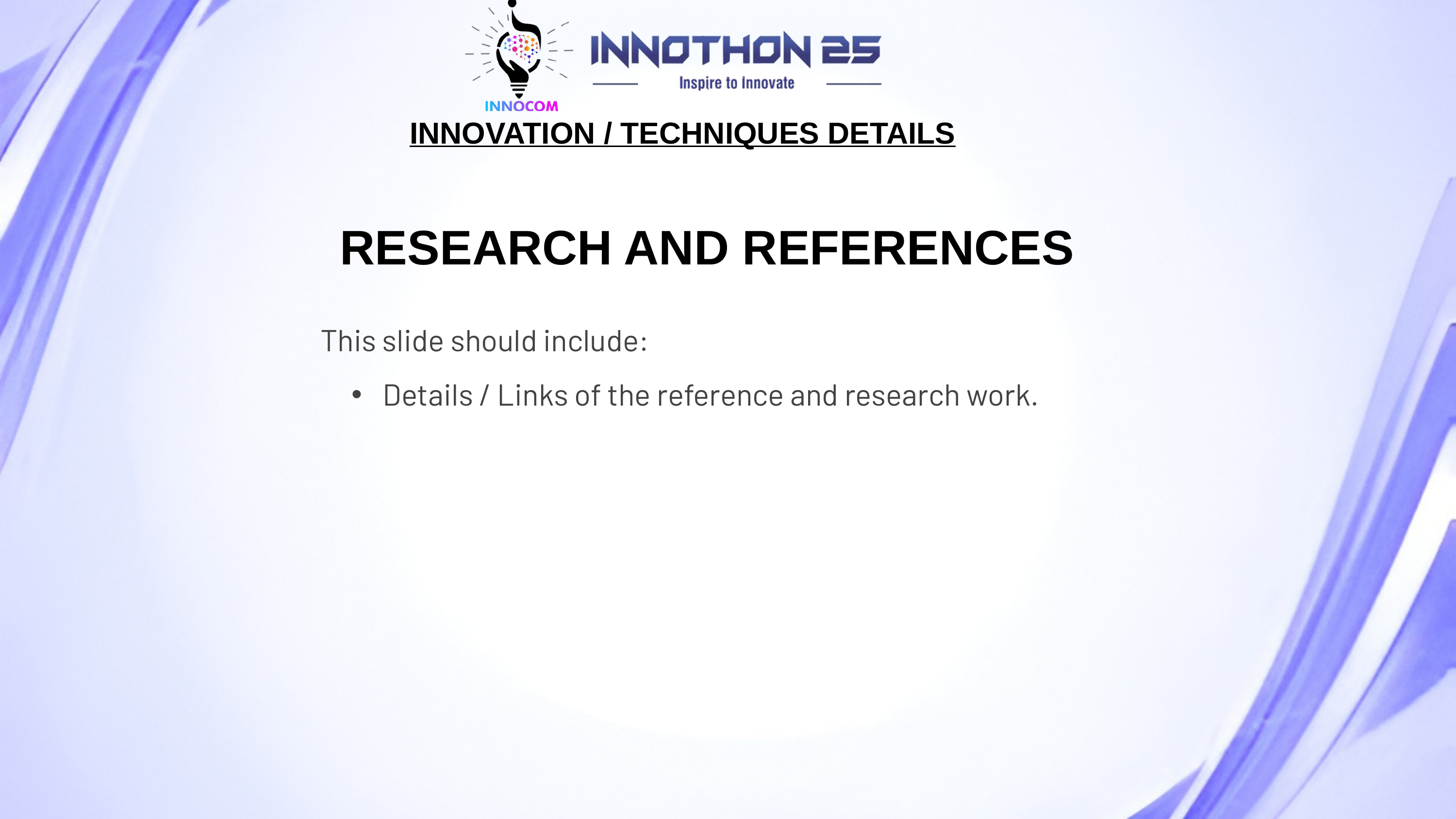

INNOVATION / TECHNIQUES DETAILS
RESEARCH AND REFERENCES
This slide should include:
Details / Links of the reference and research work.